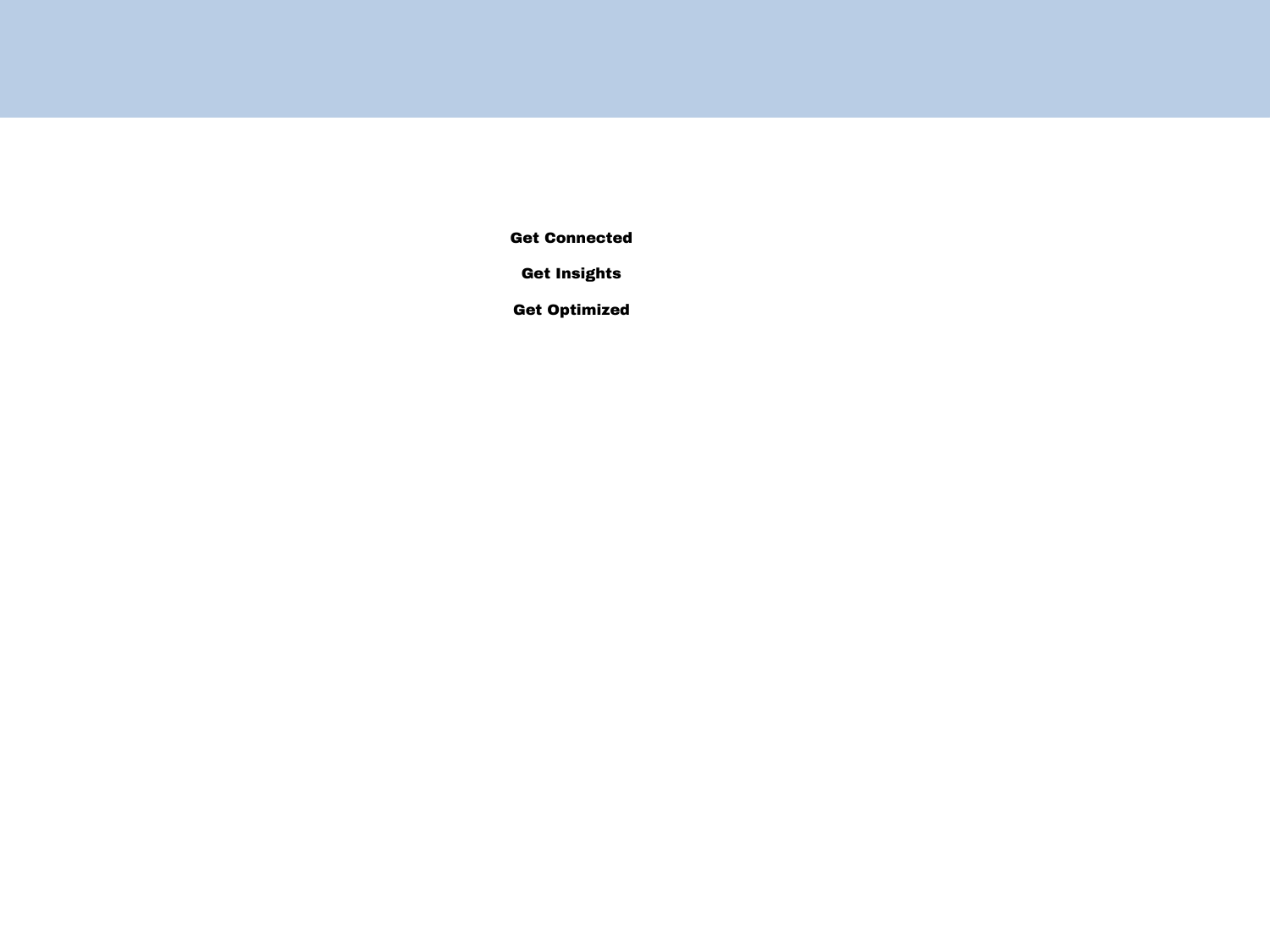

# Get Connected Get Insights Get Optimized